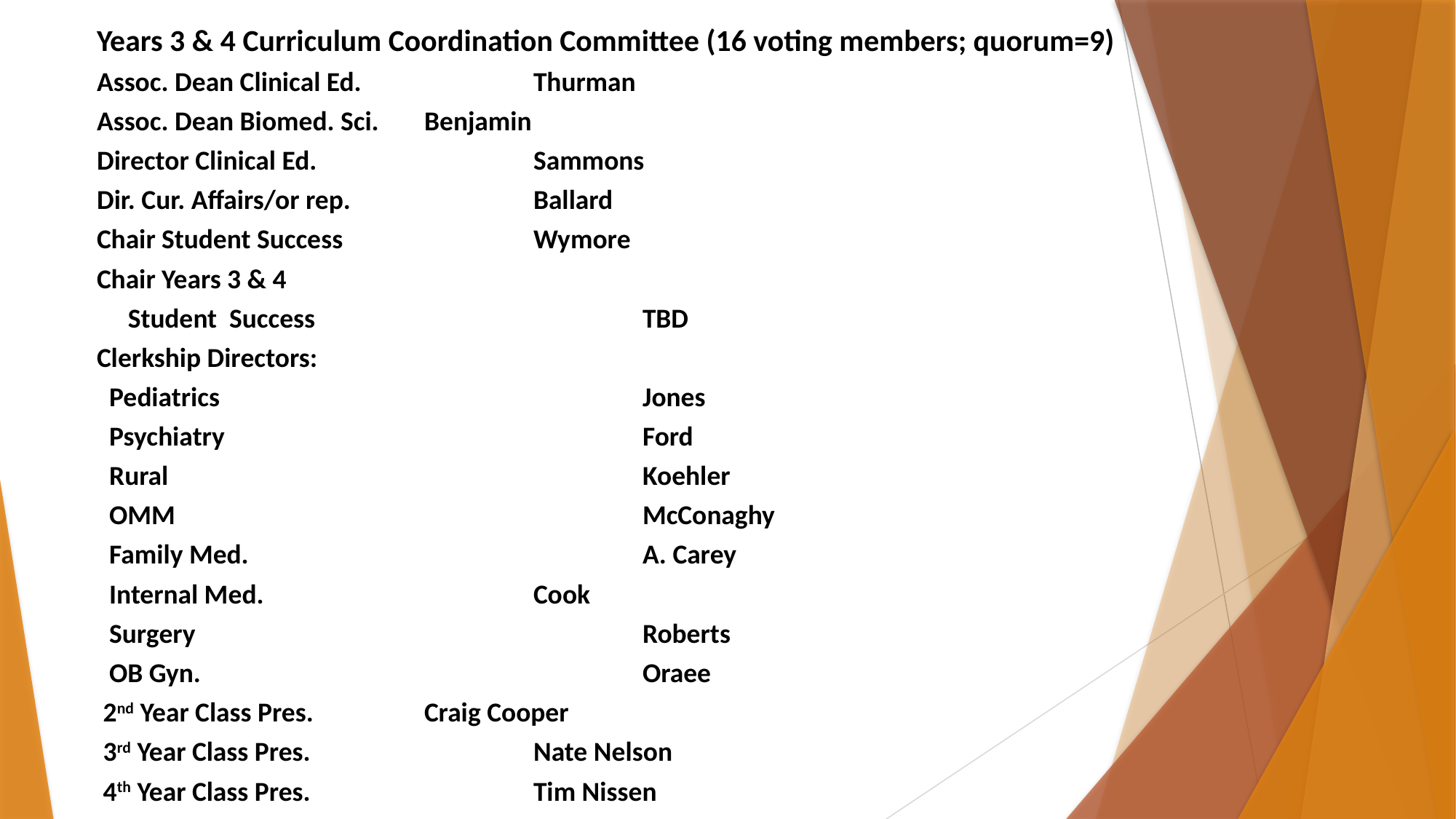

Years 3 & 4 Curriculum Coordination Committee (16 voting members; quorum=9)
Assoc. Dean Clinical Ed.		Thurman
Assoc. Dean Biomed. Sci.	Benjamin
Director Clinical Ed.		Sammons
Dir. Cur. Affairs/or rep.		Ballard
Chair Student Success		Wymore
Chair Years 3 & 4
     Student  Success			TBD
Clerkship Directors:
  Pediatrics				Jones
  Psychiatry				Ford
  Rural					Koehler
  OMM					McConaghy
  Family Med.				A. Carey
  Internal Med.			Cook
  Surgery					Roberts
  OB Gyn.					Oraee
 2nd Year Class Pres.		Craig Cooper
 3rd Year Class Pres.			Nate Nelson
 4th Year Class Pres.			Tim Nissen